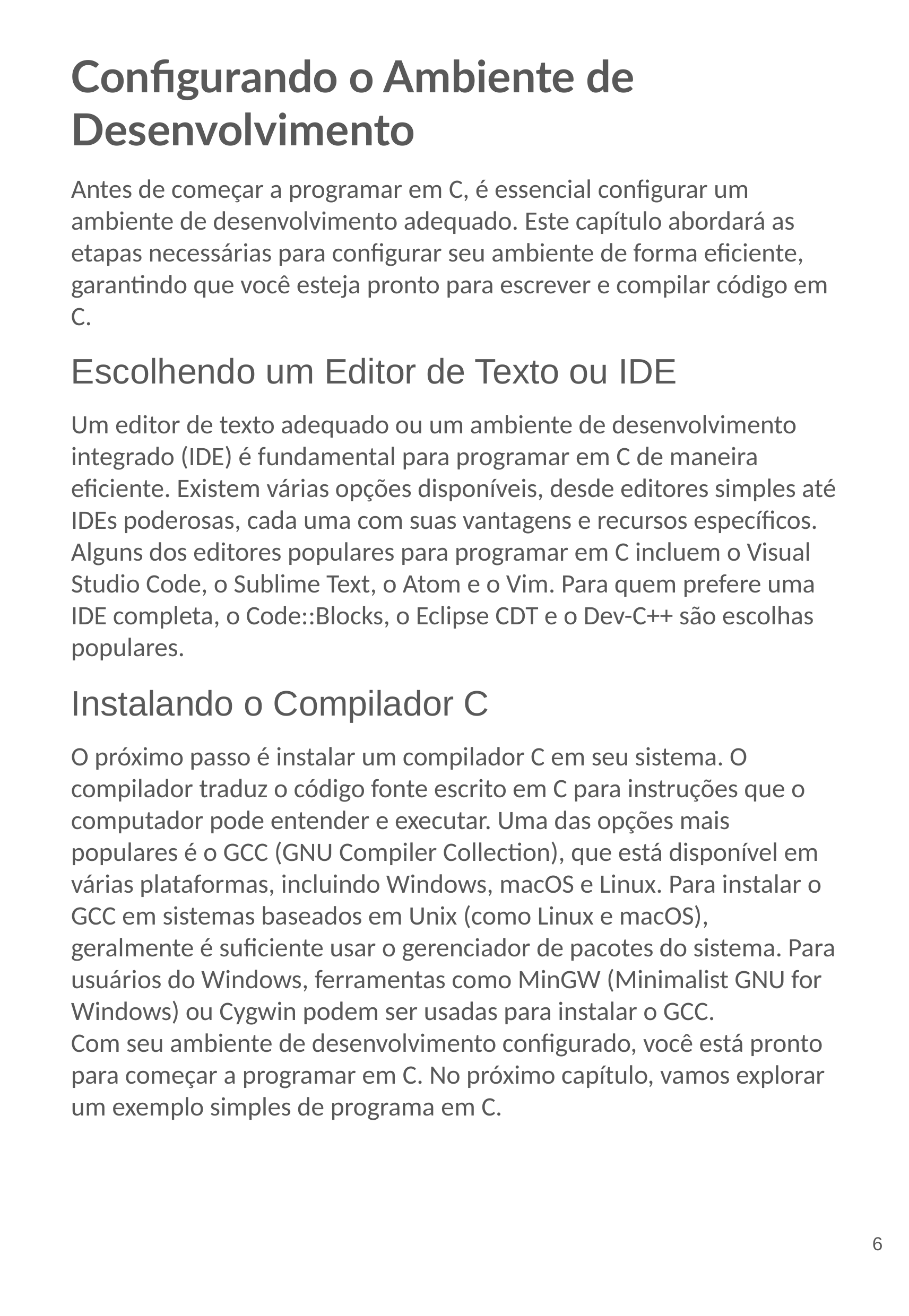

Configurando o Ambiente de Desenvolvimento
Antes de começar a programar em C, é essencial configurar um ambiente de desenvolvimento adequado. Este capítulo abordará as etapas necessárias para configurar seu ambiente de forma eficiente, garantindo que você esteja pronto para escrever e compilar código em C.
Escolhendo um Editor de Texto ou IDE
Um editor de texto adequado ou um ambiente de desenvolvimento integrado (IDE) é fundamental para programar em C de maneira eficiente. Existem várias opções disponíveis, desde editores simples até IDEs poderosas, cada uma com suas vantagens e recursos específicos. Alguns dos editores populares para programar em C incluem o Visual Studio Code, o Sublime Text, o Atom e o Vim. Para quem prefere uma IDE completa, o Code::Blocks, o Eclipse CDT e o Dev-C++ são escolhas populares.
Instalando o Compilador C
O próximo passo é instalar um compilador C em seu sistema. O compilador traduz o código fonte escrito em C para instruções que o computador pode entender e executar. Uma das opções mais populares é o GCC (GNU Compiler Collection), que está disponível em várias plataformas, incluindo Windows, macOS e Linux. Para instalar o GCC em sistemas baseados em Unix (como Linux e macOS), geralmente é suficiente usar o gerenciador de pacotes do sistema. Para usuários do Windows, ferramentas como MinGW (Minimalist GNU for Windows) ou Cygwin podem ser usadas para instalar o GCC.
Com seu ambiente de desenvolvimento configurado, você está pronto para começar a programar em C. No próximo capítulo, vamos explorar um exemplo simples de programa em C.
6